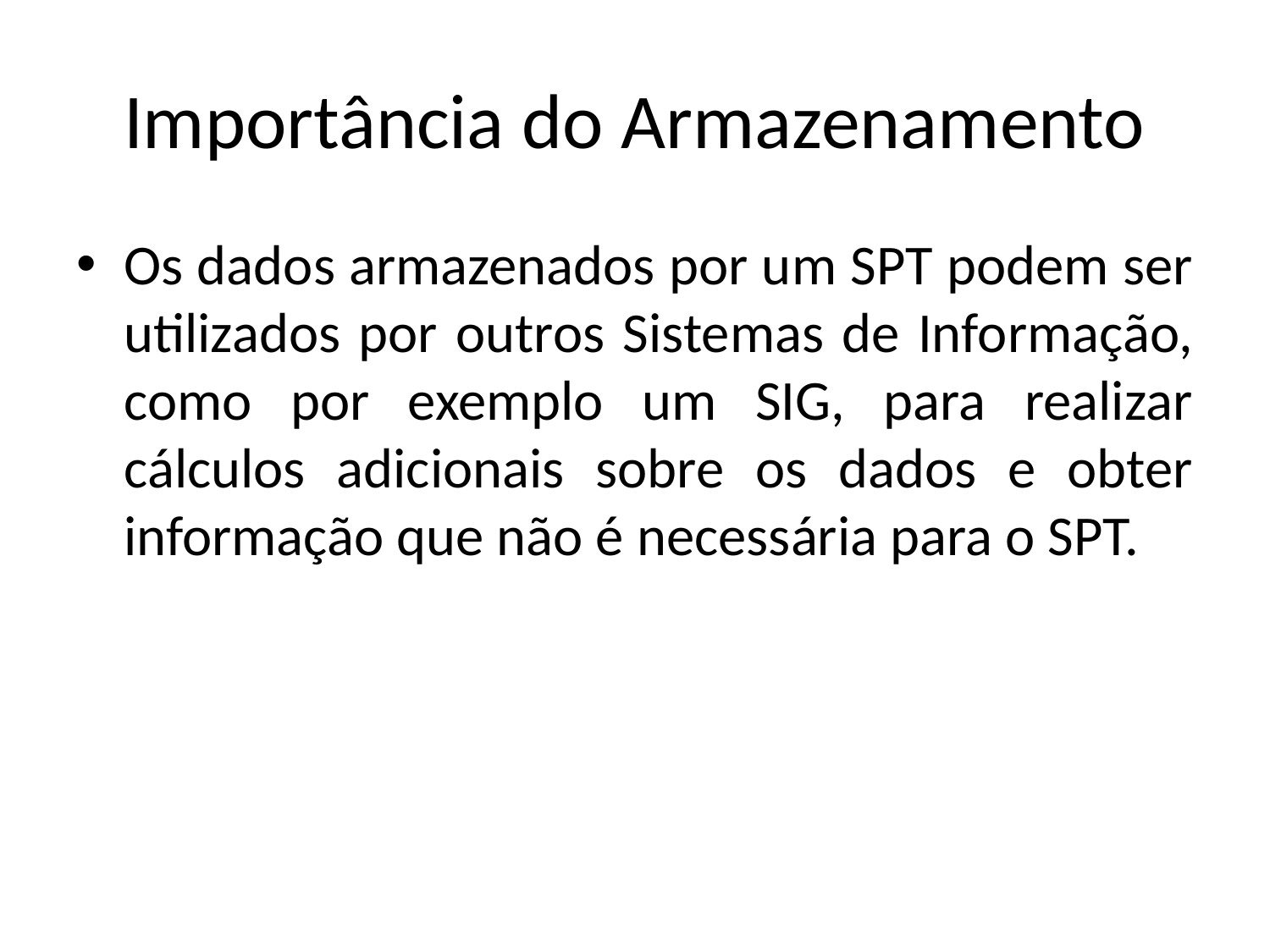

# Importância do Armazenamento
Os dados armazenados por um SPT podem ser utilizados por outros Sistemas de Informação, como por exemplo um SIG, para realizar cálculos adicionais sobre os dados e obter informação que não é necessária para o SPT.